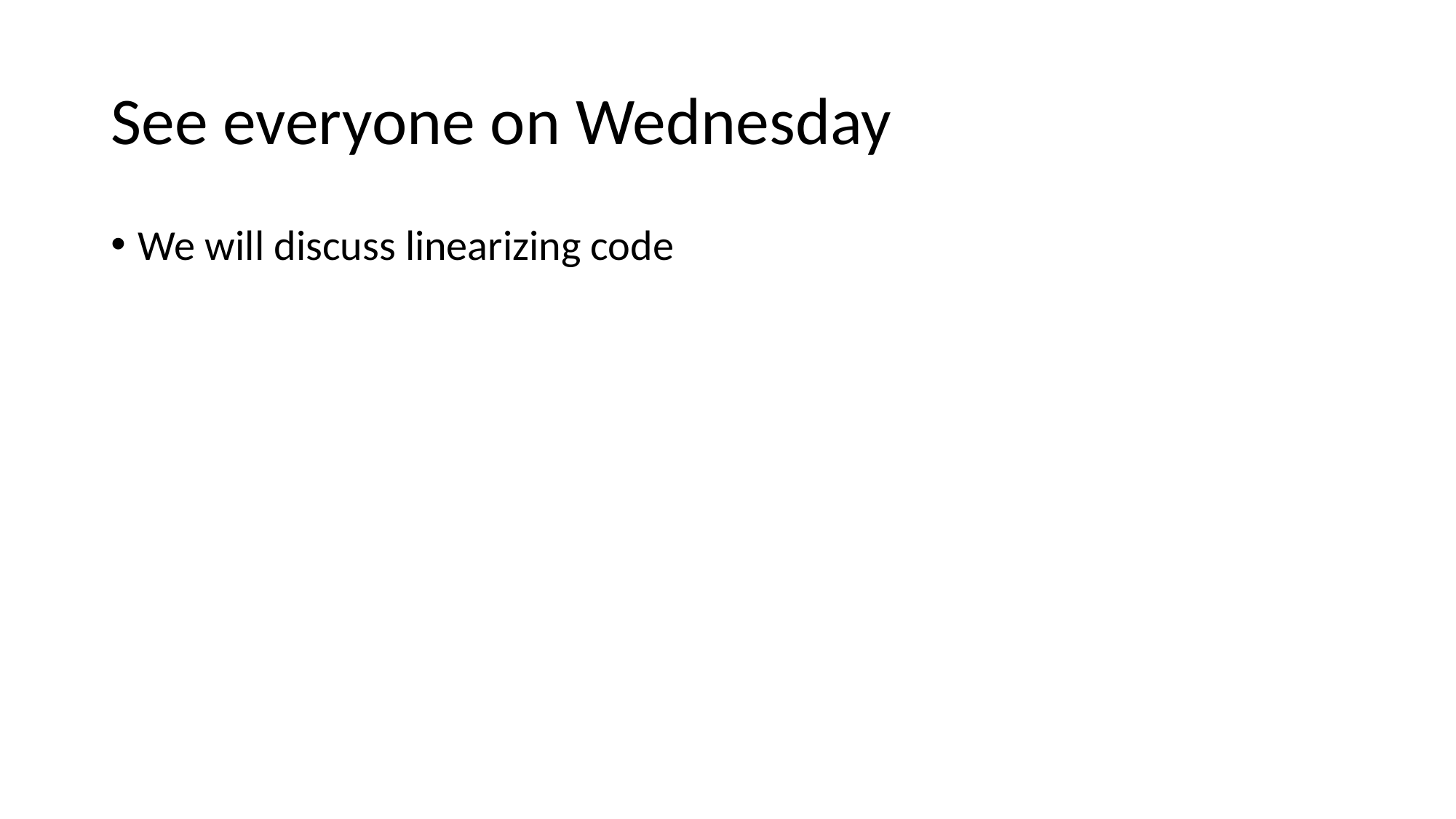

# See everyone on Wednesday
We will discuss linearizing code